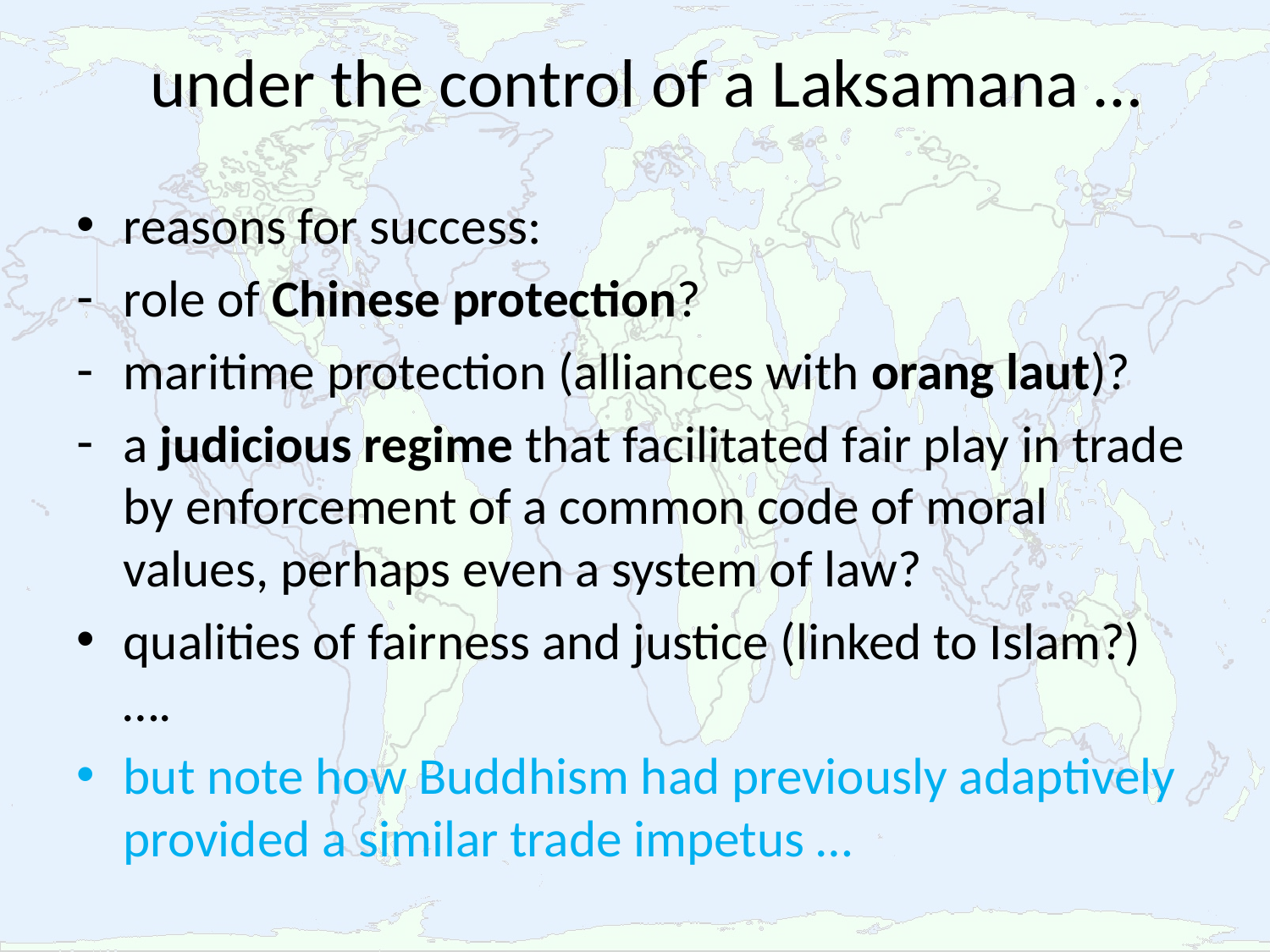

# under the control of a Laksamana …
reasons for success:
role of Chinese protection?
maritime protection (alliances with orang laut)?
a judicious regime that facilitated fair play in trade by enforcement of a common code of moral values, perhaps even a system of law?
qualities of fairness and justice (linked to Islam?) ….
but note how Buddhism had previously adaptively provided a similar trade impetus …